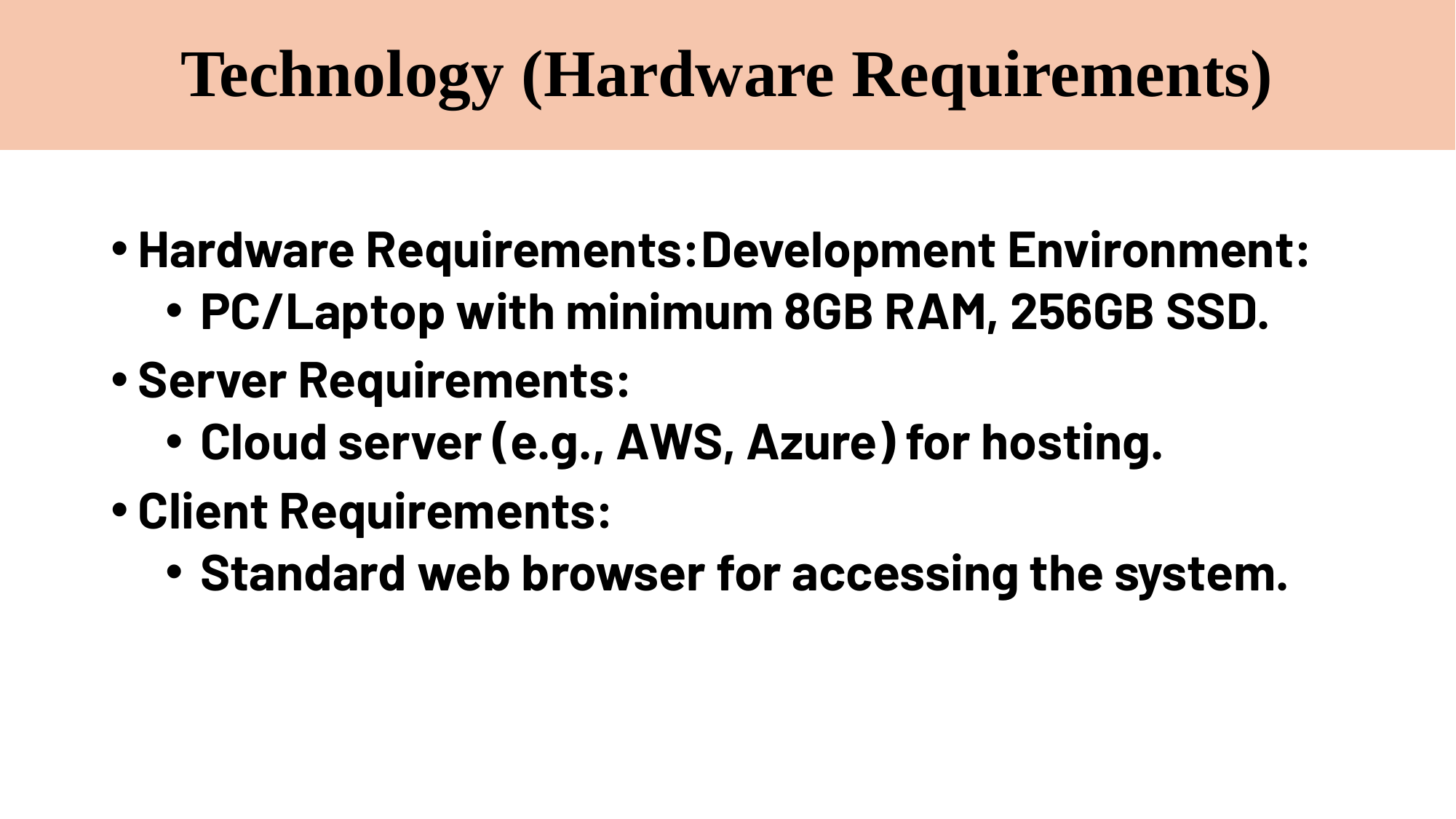

# Technology (Hardware Requirements)
Hardware Requirements:Development Environment:
PC/Laptop with minimum 8GB RAM, 256GB SSD.
Server Requirements:
Cloud server (e.g., AWS, Azure) for hosting.
Client Requirements:
Standard web browser for accessing the system.